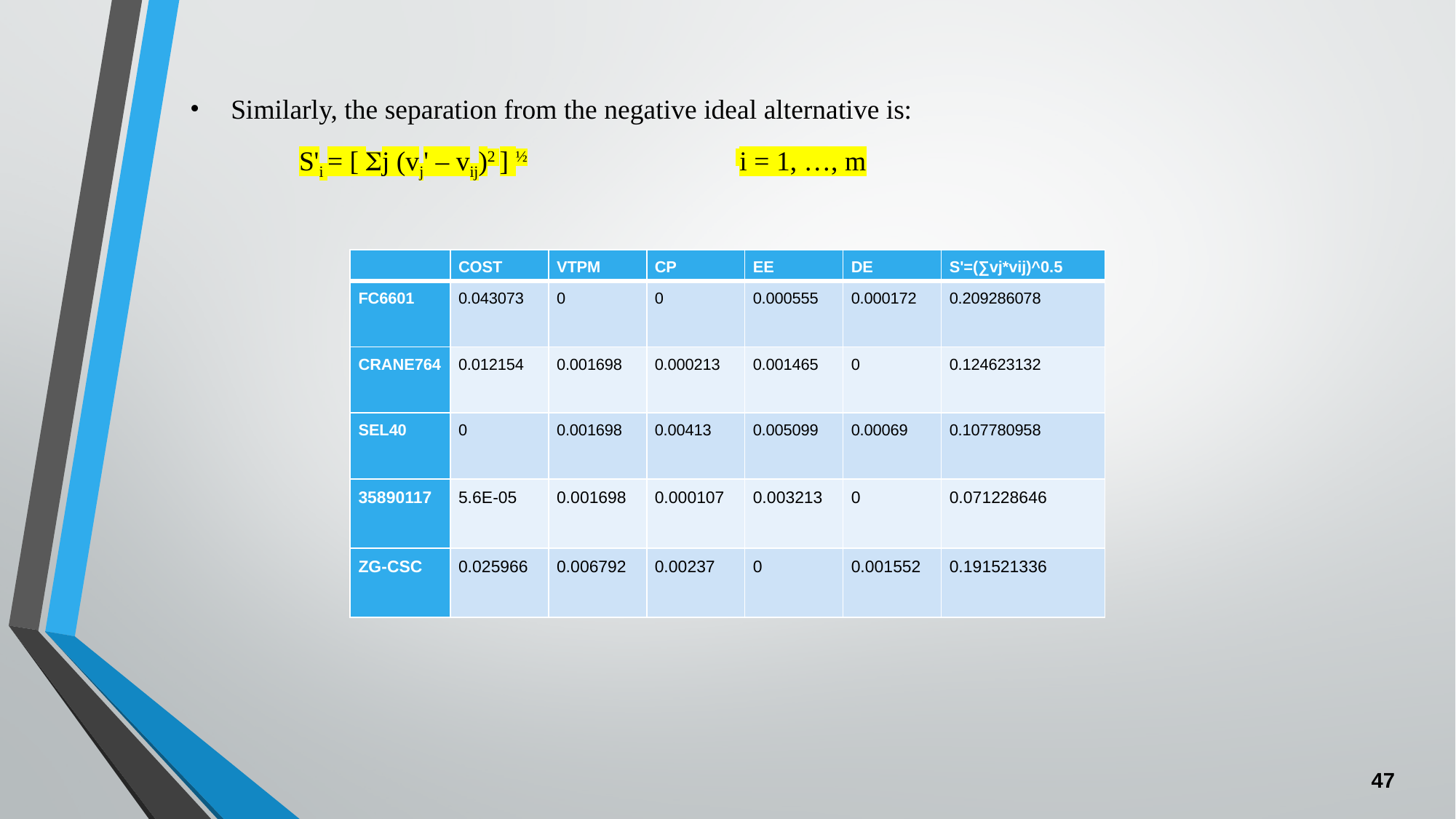

Similarly, the separation from the negative ideal alternative is:
   	S'i = [ Σj (vj' – vij)2 ] ½		 i = 1, …, m
|  | COST | VTPM | CP | EE | DE | S'=(∑vj\*vij)^0.5 |
| --- | --- | --- | --- | --- | --- | --- |
| FC6601 | 0.043073 | 0 | 0 | 0.000555 | 0.000172 | 0.209286078 |
| CRANE764 | 0.012154 | 0.001698 | 0.000213 | 0.001465 | 0 | 0.124623132 |
| SEL40 | 0 | 0.001698 | 0.00413 | 0.005099 | 0.00069 | 0.107780958 |
| 35890117 | 5.6E-05 | 0.001698 | 0.000107 | 0.003213 | 0 | 0.071228646 |
| ZG-CSC | 0.025966 | 0.006792 | 0.00237 | 0 | 0.001552 | 0.191521336 |
47